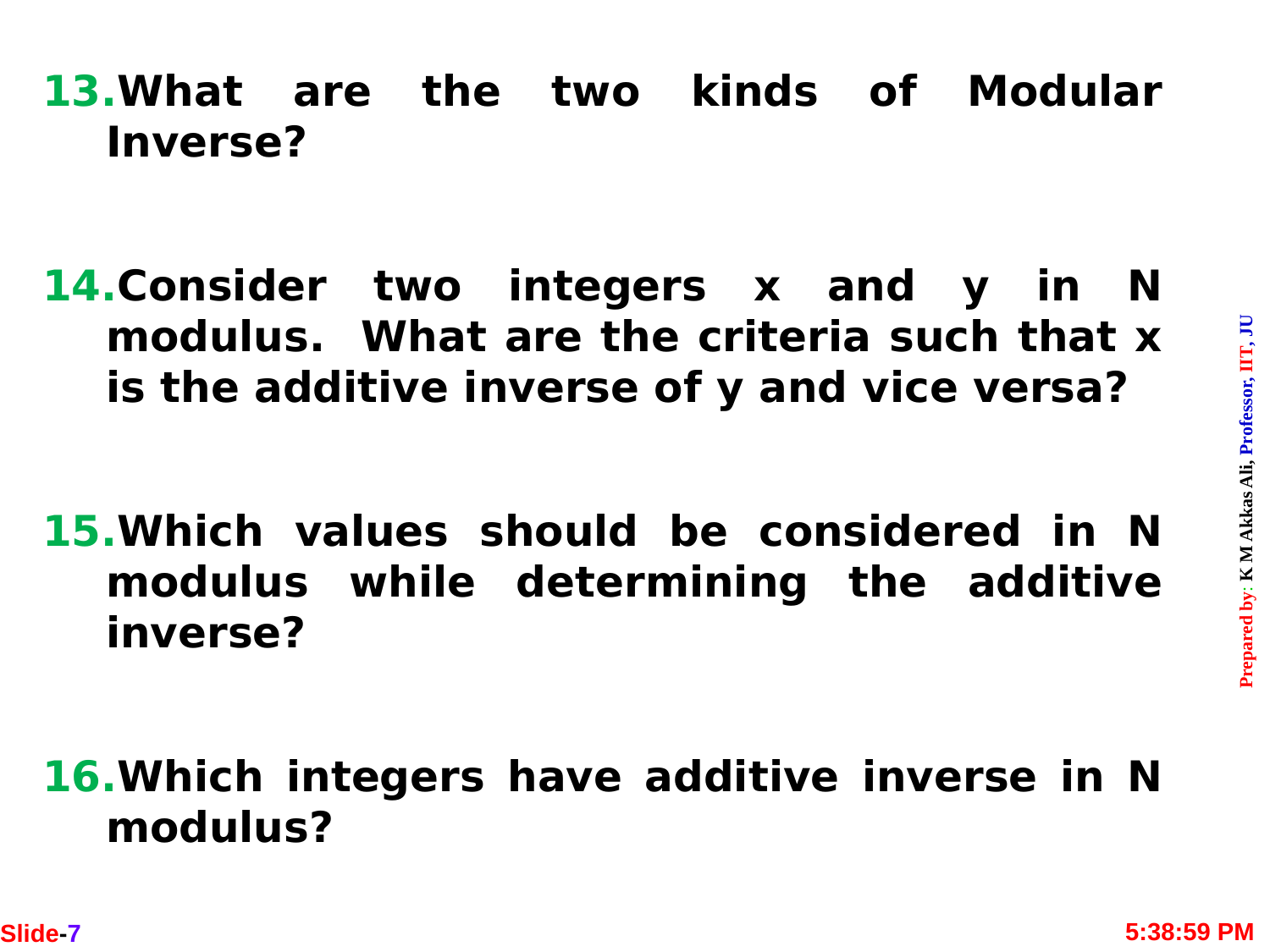

What are the two kinds of Modular Inverse?

Consider two integers x and y in N modulus.  What are the criteria such that x is the additive inverse of y and vice versa?

Which values should be considered in N modulus while determining the additive inverse?

Which integers have additive inverse in N modulus?
Slide-7